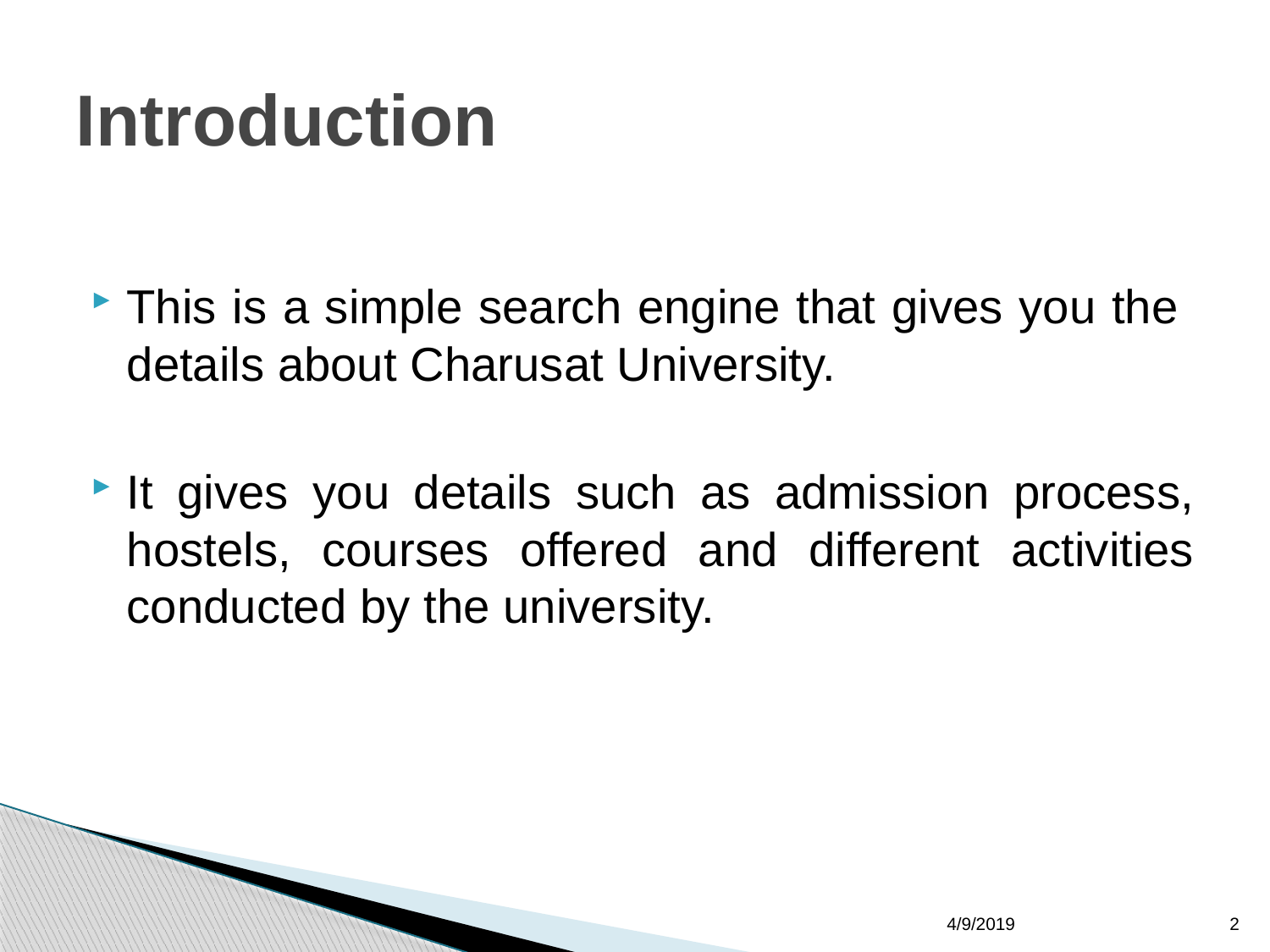

# Introduction

This is a simple search engine that gives you the  details about Charusat University.

It gives you details such as admission process, hostels, courses offered and different activities conducted by the university.

4/9/2019
2